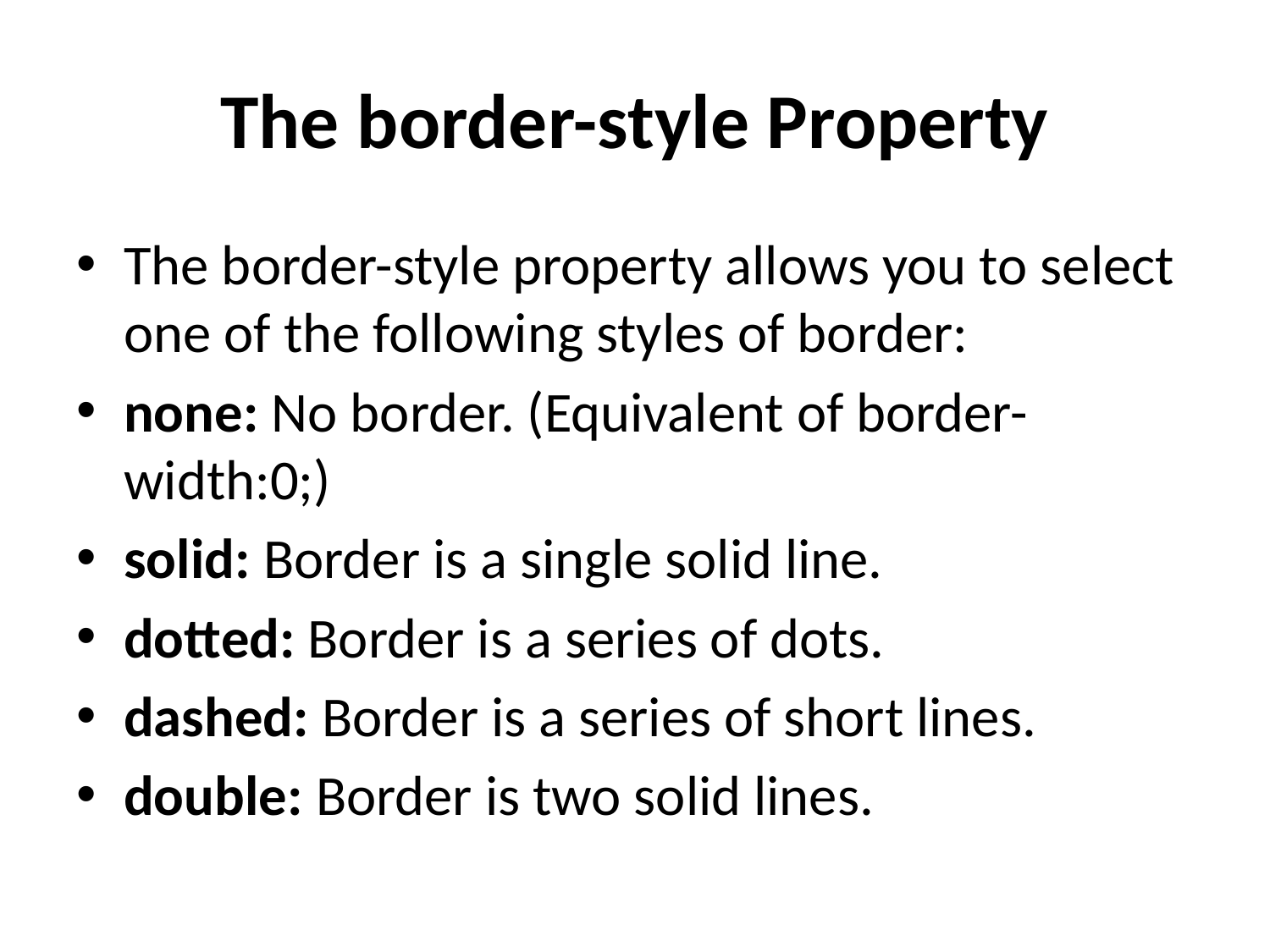

# The border-style Property
The border-style property allows you to select one of the following styles of border:
none: No border. (Equivalent of border-width:0;)
solid: Border is a single solid line.
dotted: Border is a series of dots.
dashed: Border is a series of short lines.
double: Border is two solid lines.